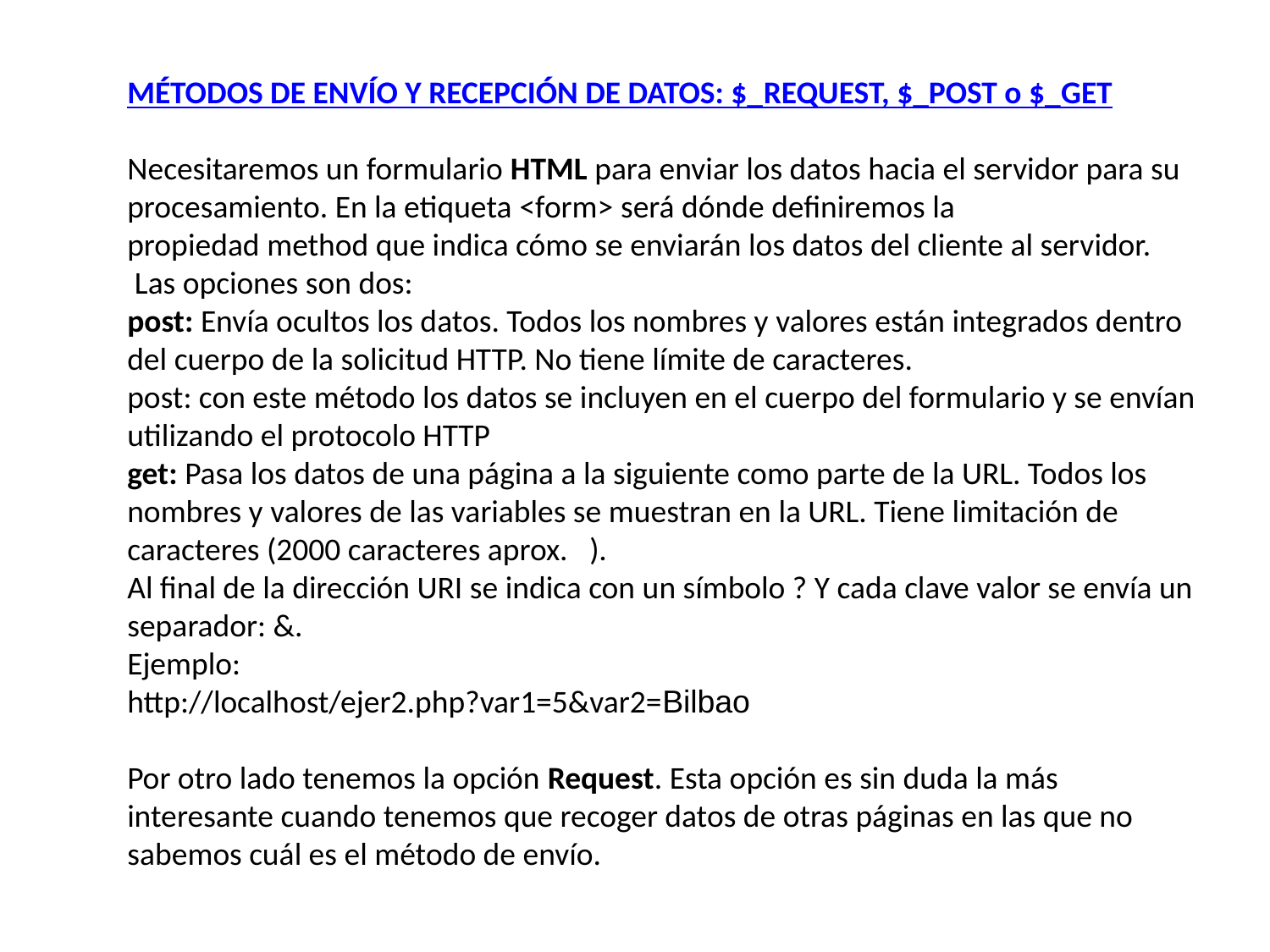

MÉTODOS DE ENVÍO Y RECEPCIÓN DE DATOS: $_REQUEST, $_POST o $_GET

Necesitaremos un formulario HTML para enviar los datos hacia el servidor para su procesamiento. En la etiqueta <form> será dónde definiremos la propiedad method que indica cómo se enviarán los datos del cliente al servidor.
 Las opciones son dos:
post: Envía ocultos los datos. Todos los nombres y valores están integrados dentro del cuerpo de la solicitud HTTP. No tiene límite de caracteres.
post: con este método los datos se incluyen en el cuerpo del formulario y se envían utilizando el protocolo HTTP
get: Pasa los datos de una página a la siguiente como parte de la URL. Todos los nombres y valores de las variables se muestran en la URL. Tiene limitación de caracteres (2000 caracteres aprox.   ).
Al final de la dirección URI se indica con un símbolo ? Y cada clave valor se envía un separador: &.
Ejemplo:
http://localhost/ejer2.php?var1=5&var2=Bilbao

Por otro lado tenemos la opción Request. Esta opción es sin duda la más interesante cuando tenemos que recoger datos de otras páginas en las que no sabemos cuál es el método de envío.